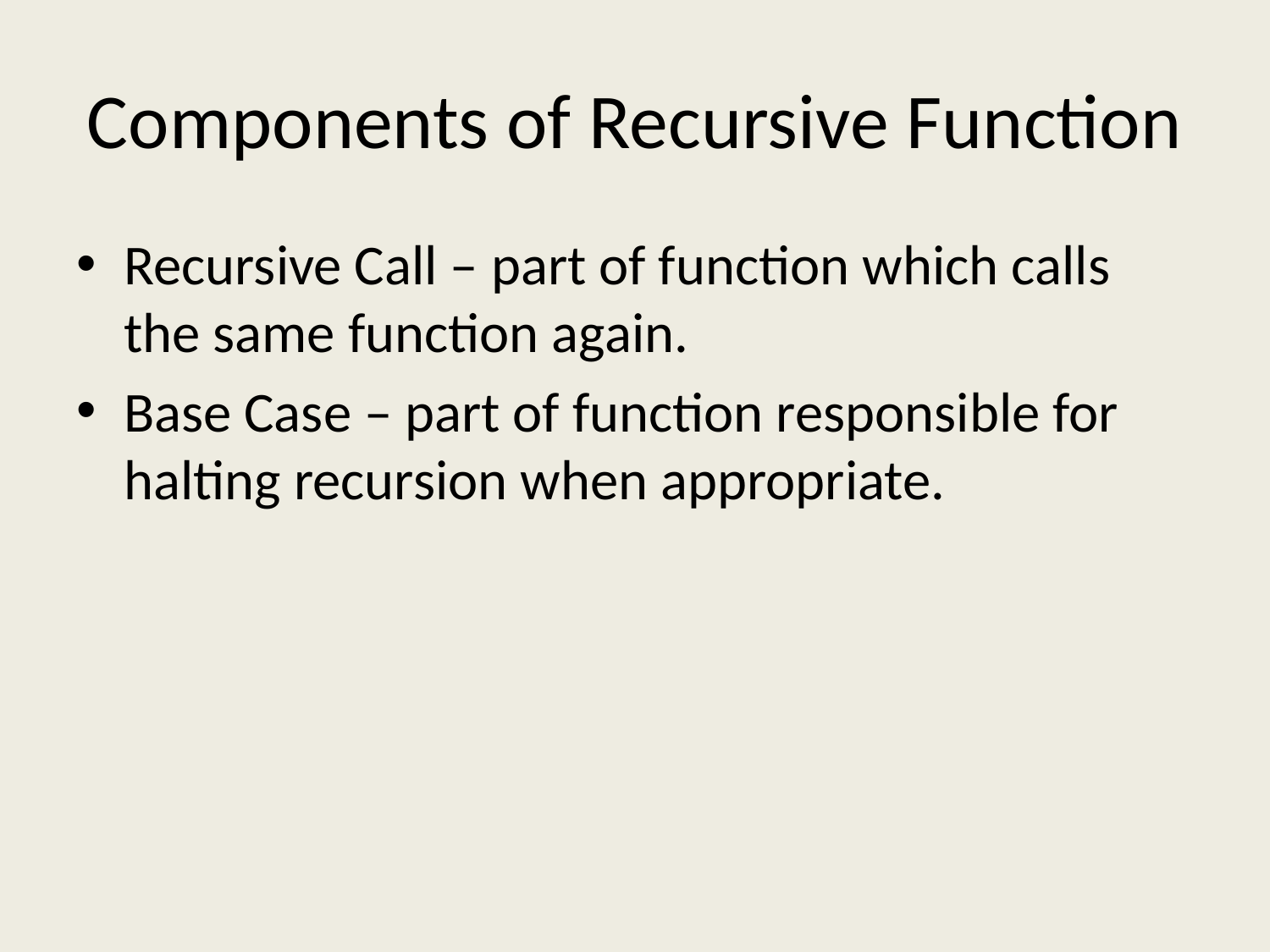

# Components of Recursive Function
Recursive Call – part of function which calls the same function again.
Base Case – part of function responsible for halting recursion when appropriate.